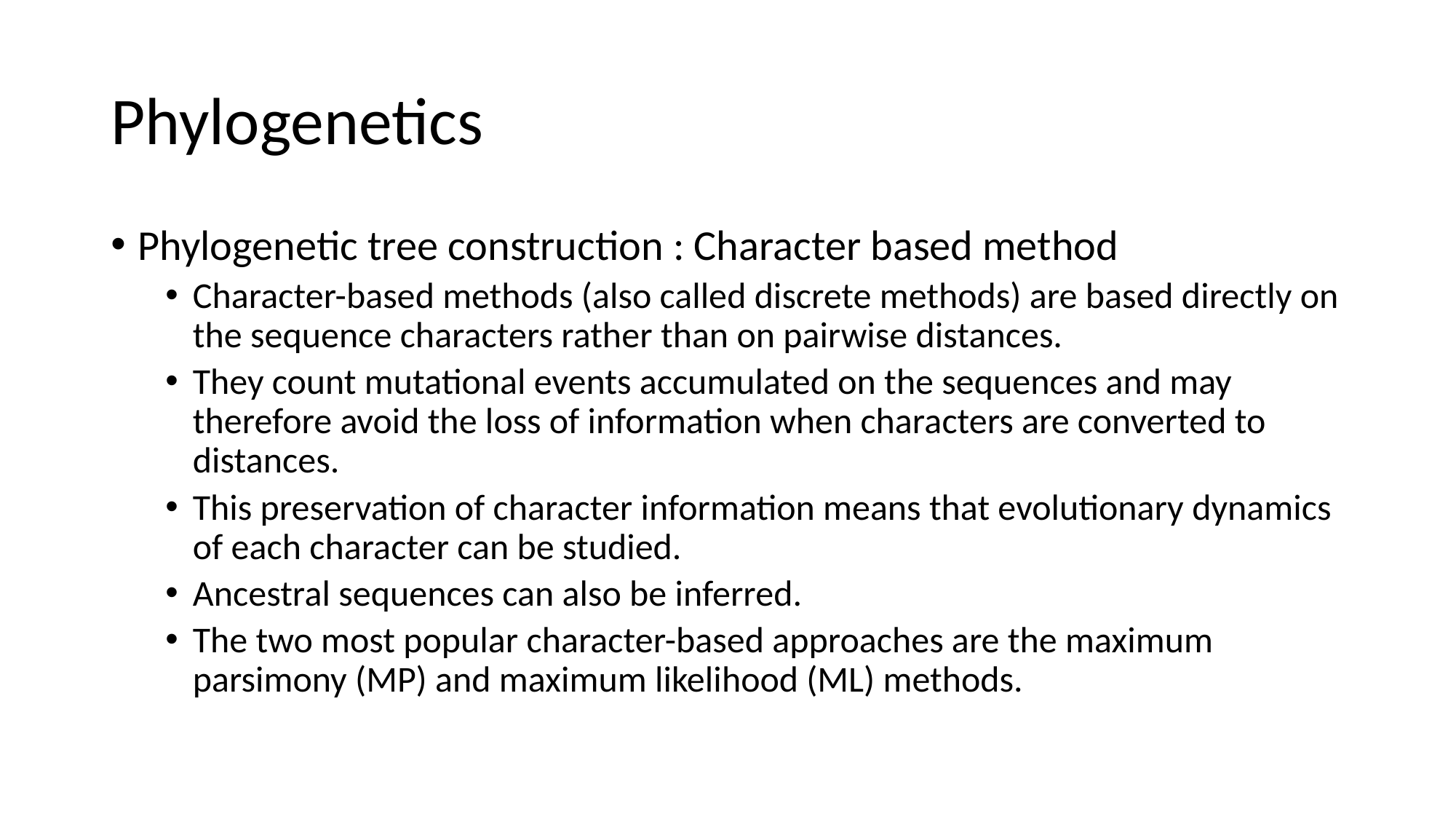

# Phylogenetics
Phylogenetic tree construction : Character based method
Character-based methods (also called discrete methods) are based directly on the sequence characters rather than on pairwise distances.
They count mutational events accumulated on the sequences and may therefore avoid the loss of information when characters are converted to distances.
This preservation of character information means that evolutionary dynamics of each character can be studied.
Ancestral sequences can also be inferred.
The two most popular character-based approaches are the maximum parsimony (MP) and maximum likelihood (ML) methods.